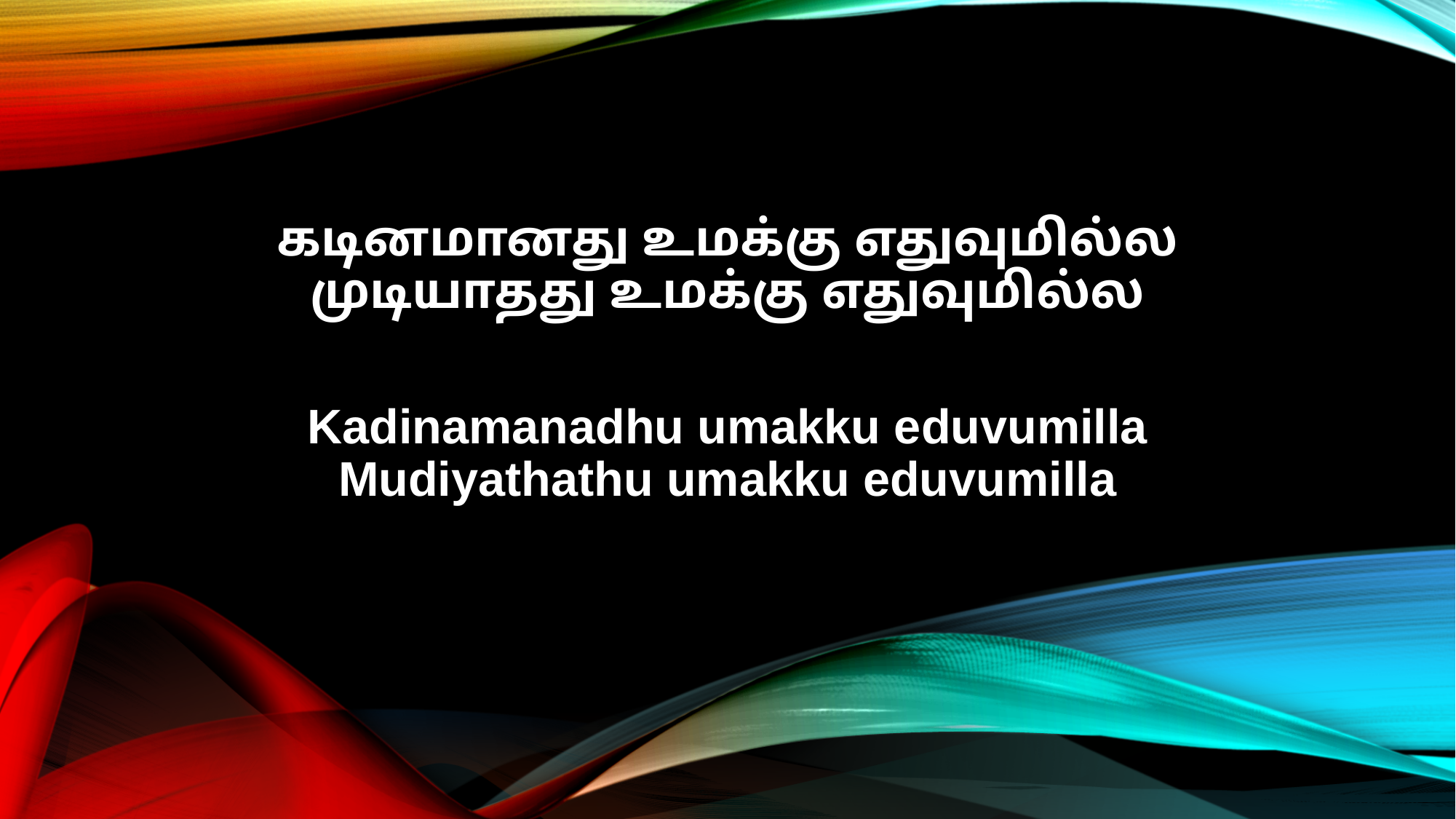

கடினமானது உமக்கு எதுவுமில்ல
முடியாதது உமக்கு எதுவுமில்ல

Kadinamanadhu umakku eduvumilla
Mudiyathathu umakku eduvumilla